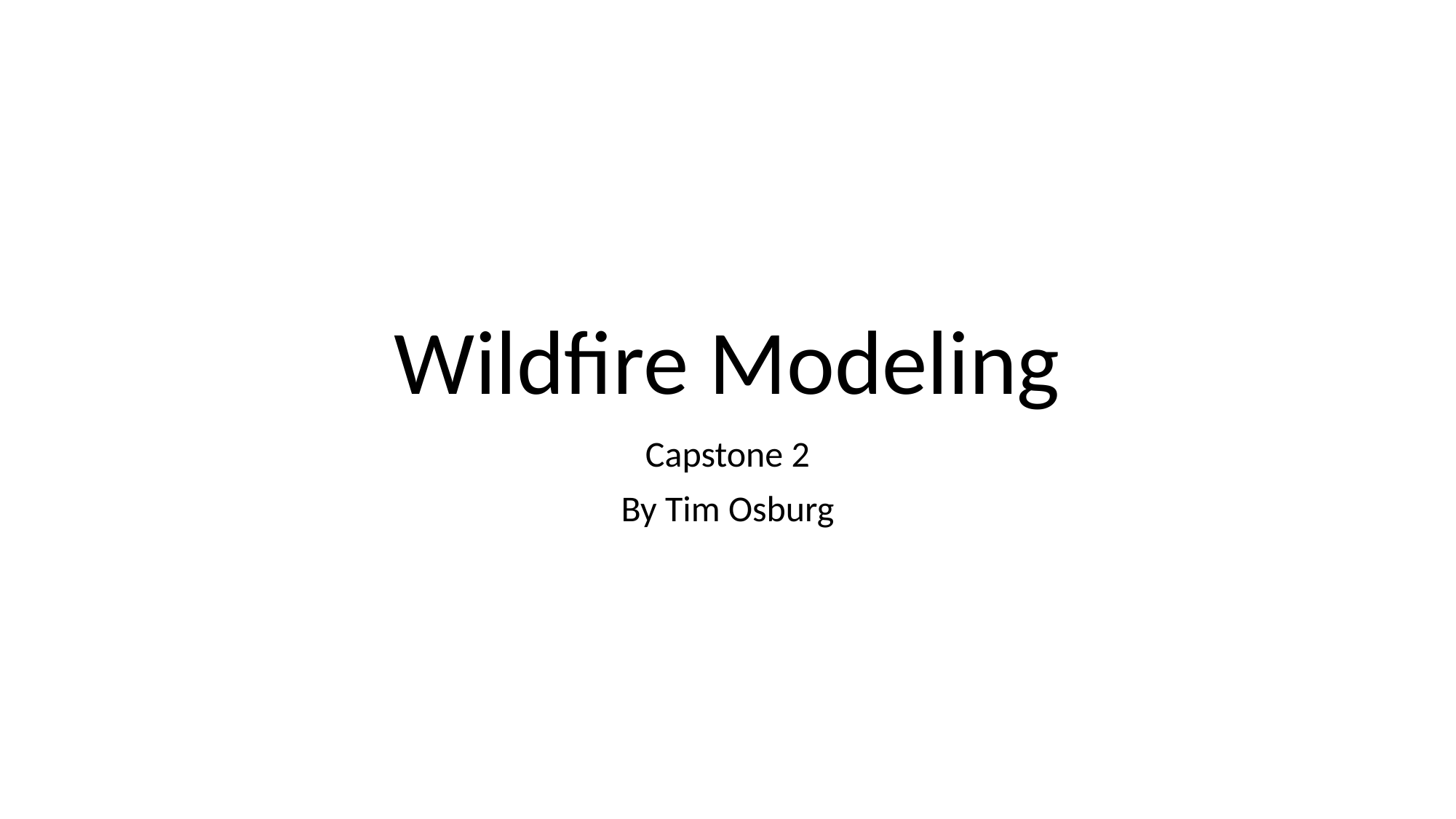

# Wildfire Modeling
Capstone 2
By Tim Osburg